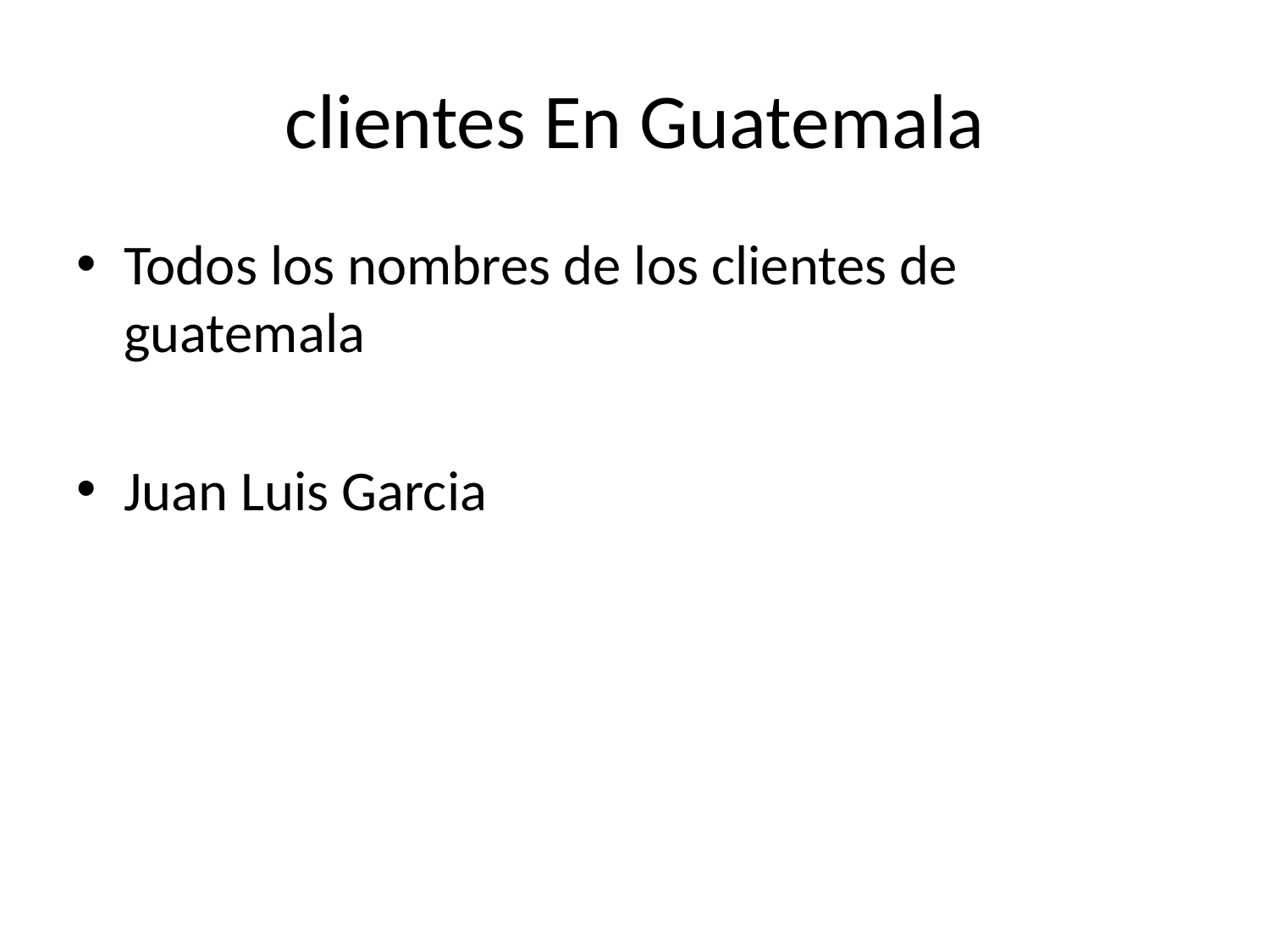

# clientes En Guatemala
Todos los nombres de los clientes de guatemala

Juan Luis Garcia